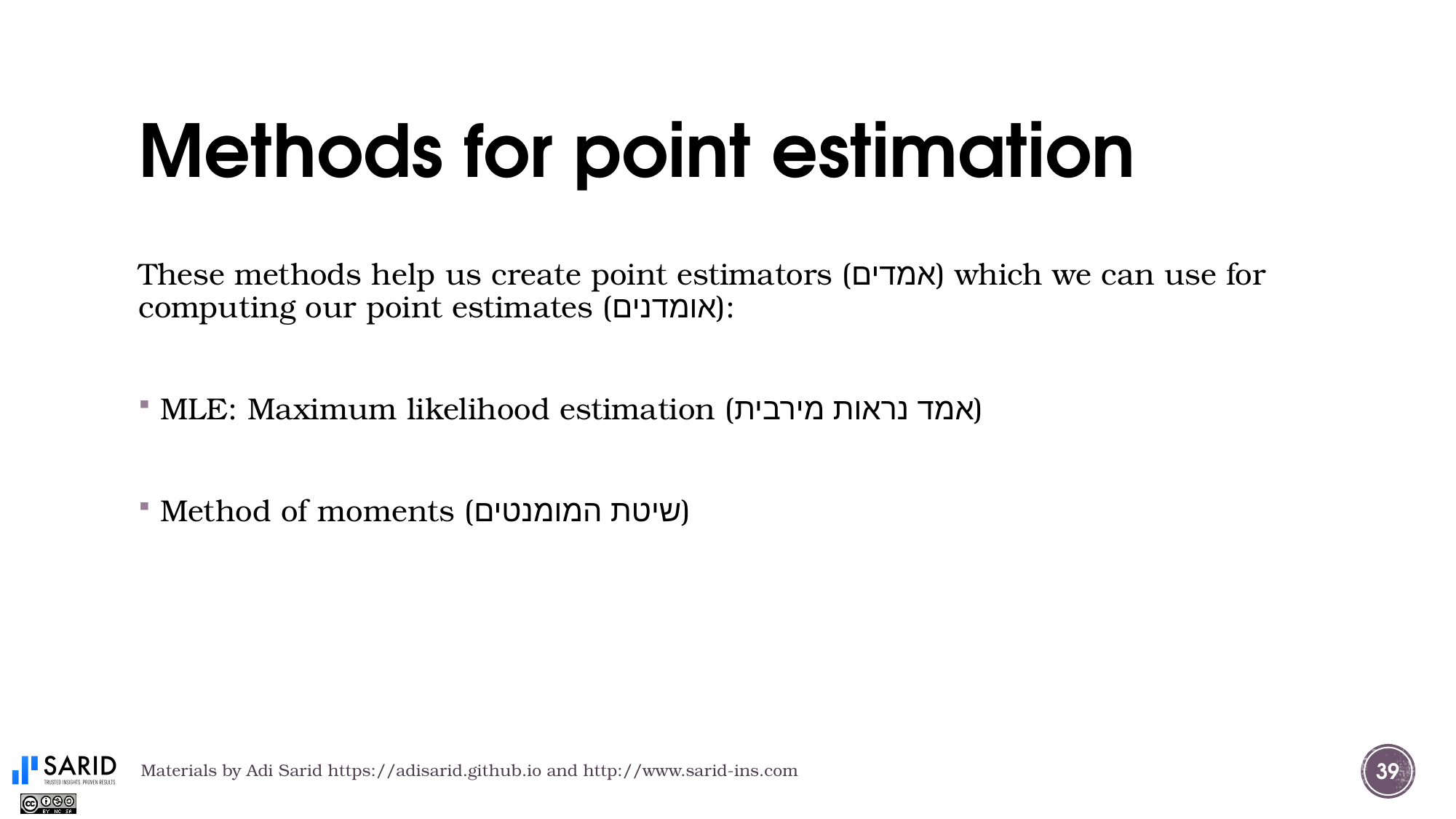

# Methods for point estimation
These methods help us create point estimators (אמדים) which we can use for computing our point estimates (אומדנים):

MLE: Maximum likelihood estimation (אמד נראות מירבית)

Method of moments (שיטת המומנטים)
Materials by Adi Sarid https://adisarid.github.io and http://www.sarid-ins.com
39